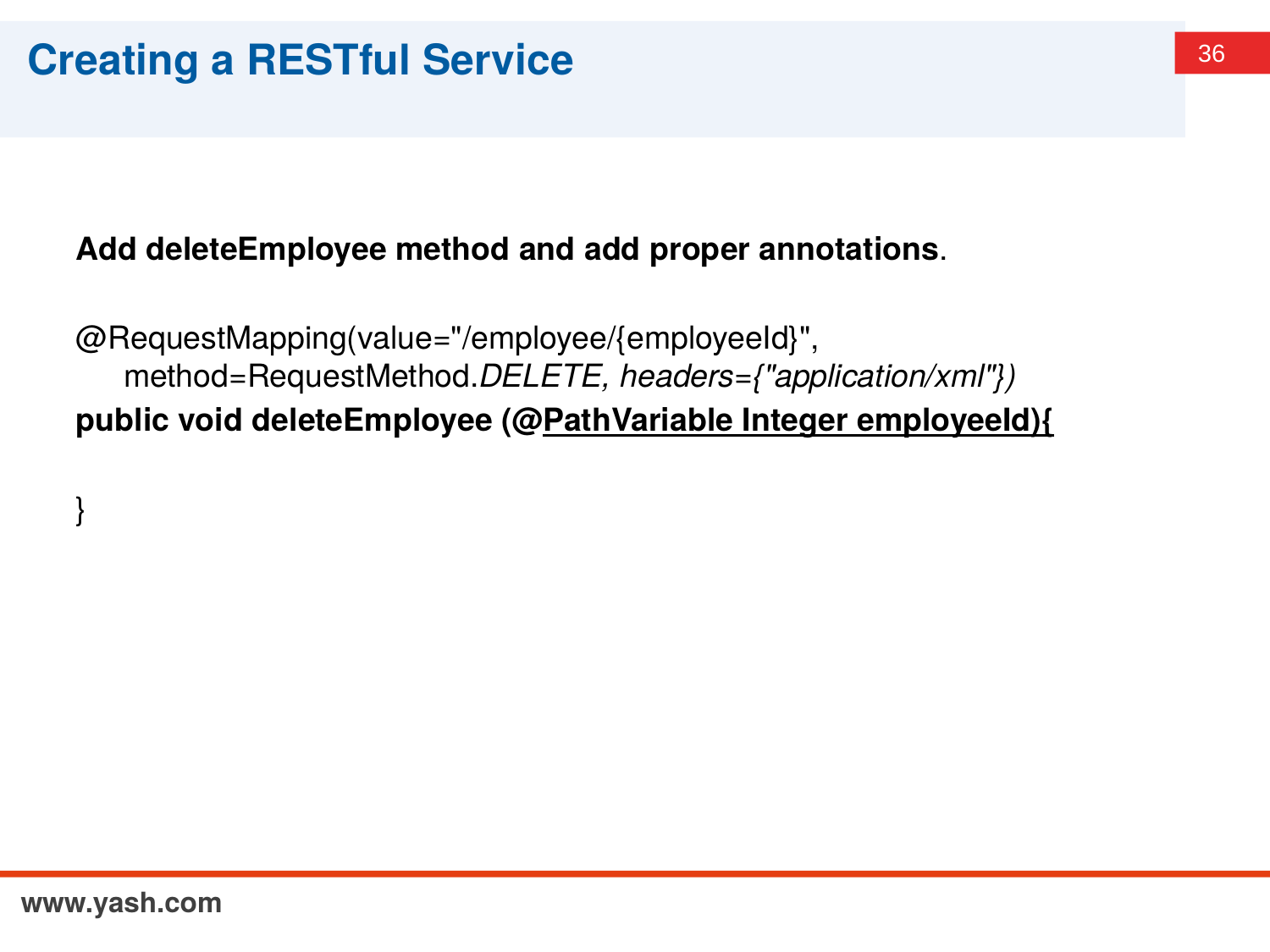

# Creating a RESTful Service
Add deleteEmployee method and add proper annotations.

@RequestMapping(value="/employee/{employeeId}", method=RequestMethod.DELETE, headers={"application/xml"})
public void deleteEmployee (@PathVariable Integer employeeId){

}